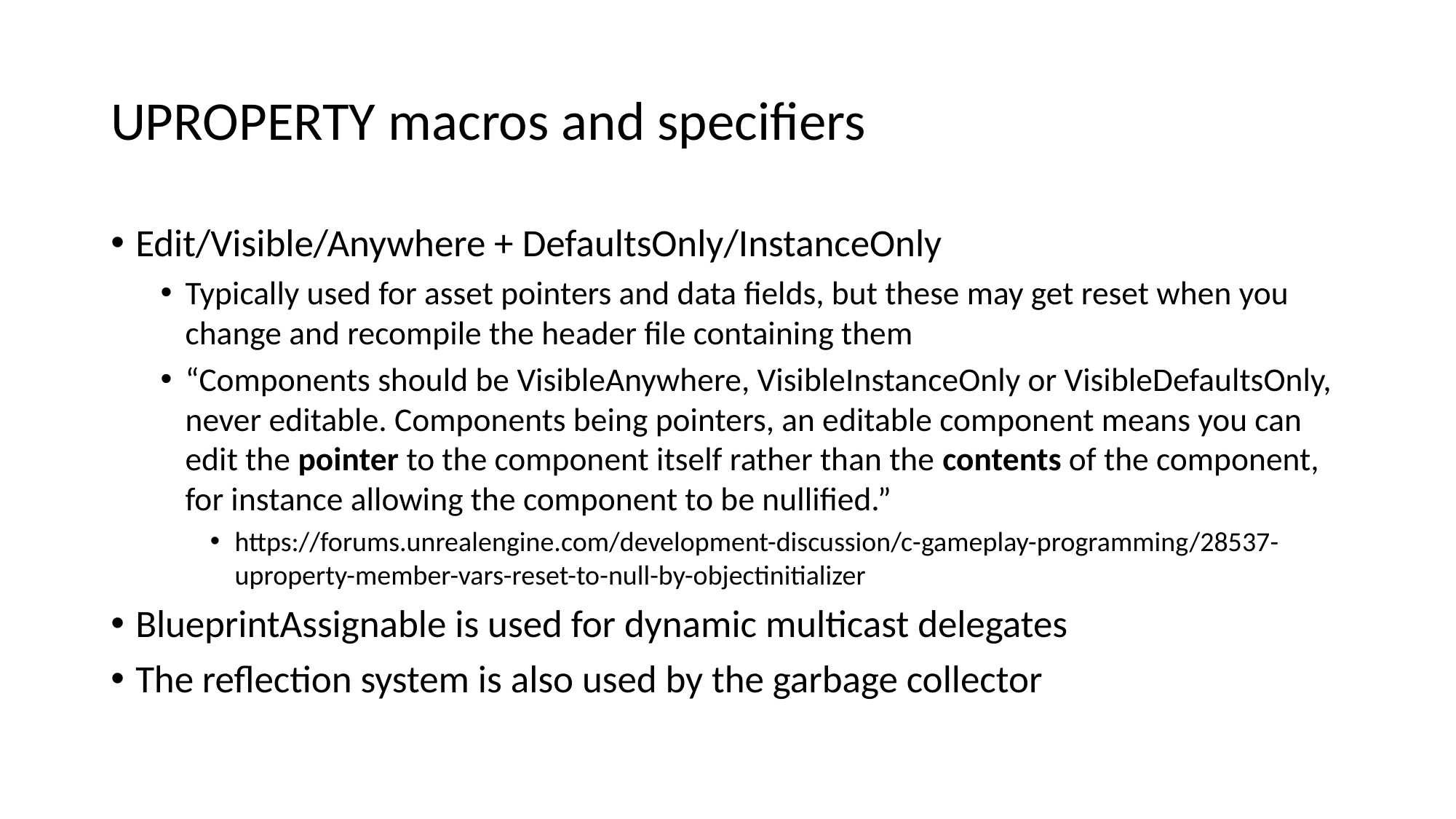

UPROPERTY macros and specifiers
Edit/Visible/Anywhere + DefaultsOnly/InstanceOnly
Typically used for asset pointers and data fields, but these may get reset when you change and recompile the header file containing them
“Components should be VisibleAnywhere, VisibleInstanceOnly or VisibleDefaultsOnly, never editable. Components being pointers, an editable component means you can edit the pointer to the component itself rather than the contents of the component, for instance allowing the component to be nullified.”
https://forums.unrealengine.com/development-discussion/c-gameplay-programming/28537-uproperty-member-vars-reset-to-null-by-objectinitializer
BlueprintAssignable is used for dynamic multicast delegates
The reflection system is also used by the garbage collector